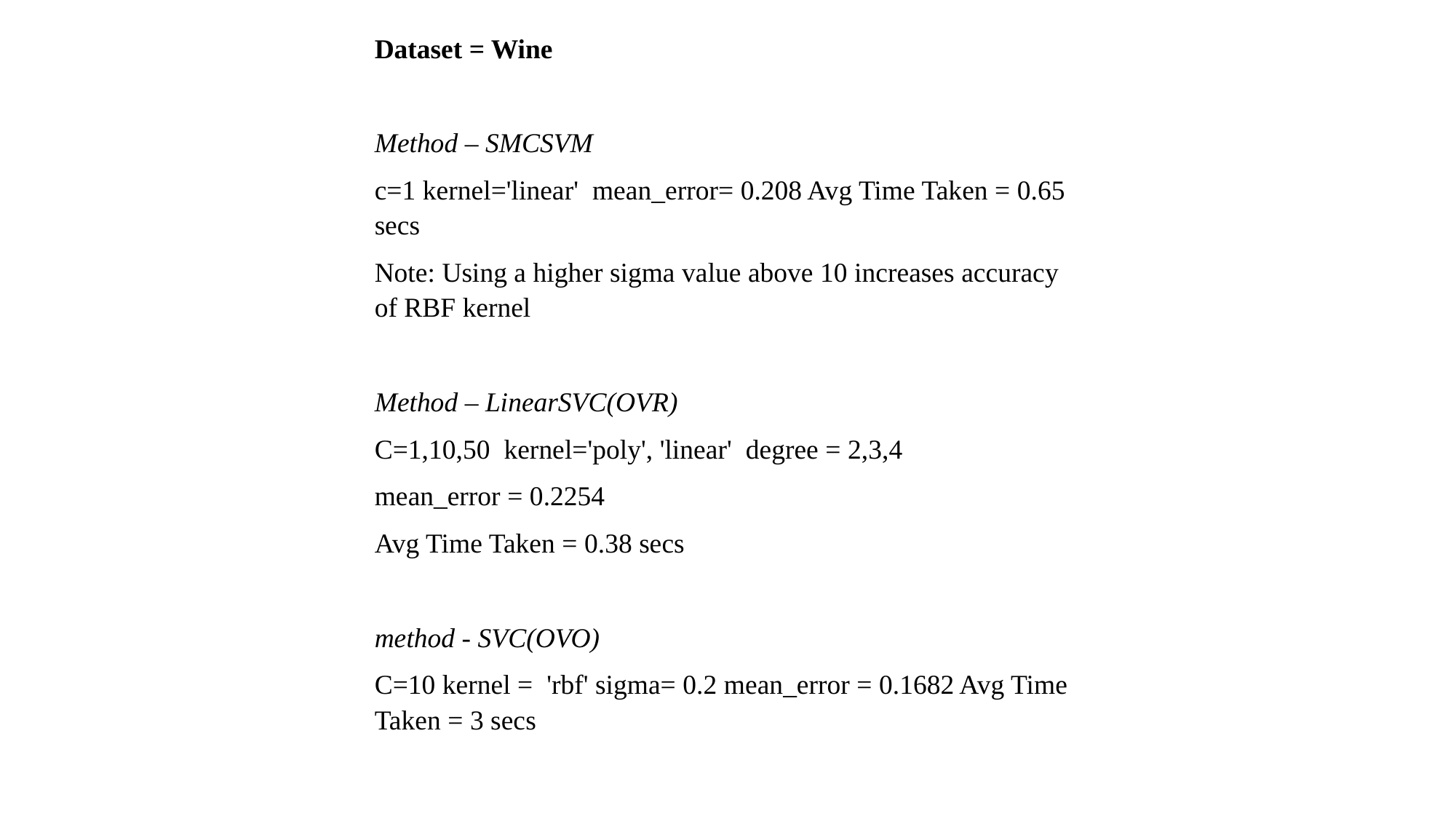

Dataset = Wine

Method – SMCSVM
c=1 kernel='linear'  mean_error= 0.208 Avg Time Taken = 0.65 secs
Note: Using a higher sigma value above 10 increases accuracy of RBF kernel

Method – LinearSVC(OVR)
C=1,10,50  kernel='poly', 'linear'  degree = 2,3,4
mean_error = 0.2254
Avg Time Taken = 0.38 secs

method - SVC(OVO)
C=10 kernel =  'rbf' sigma= 0.2 mean_error = 0.1682 Avg Time Taken = 3 secs